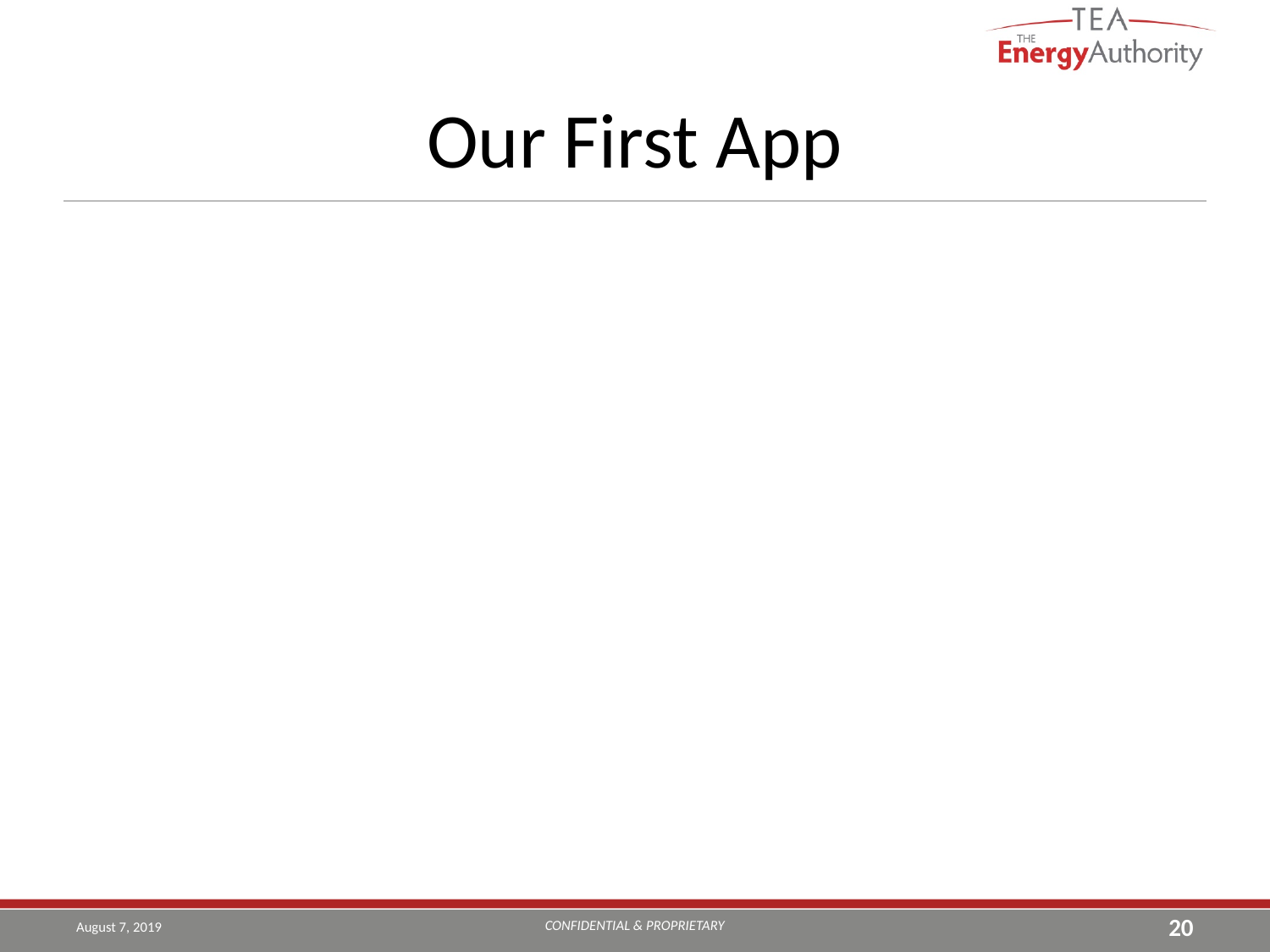

# Our First App

CONFIDENTIAL & PROPRIETARY
August 7, 2019
20